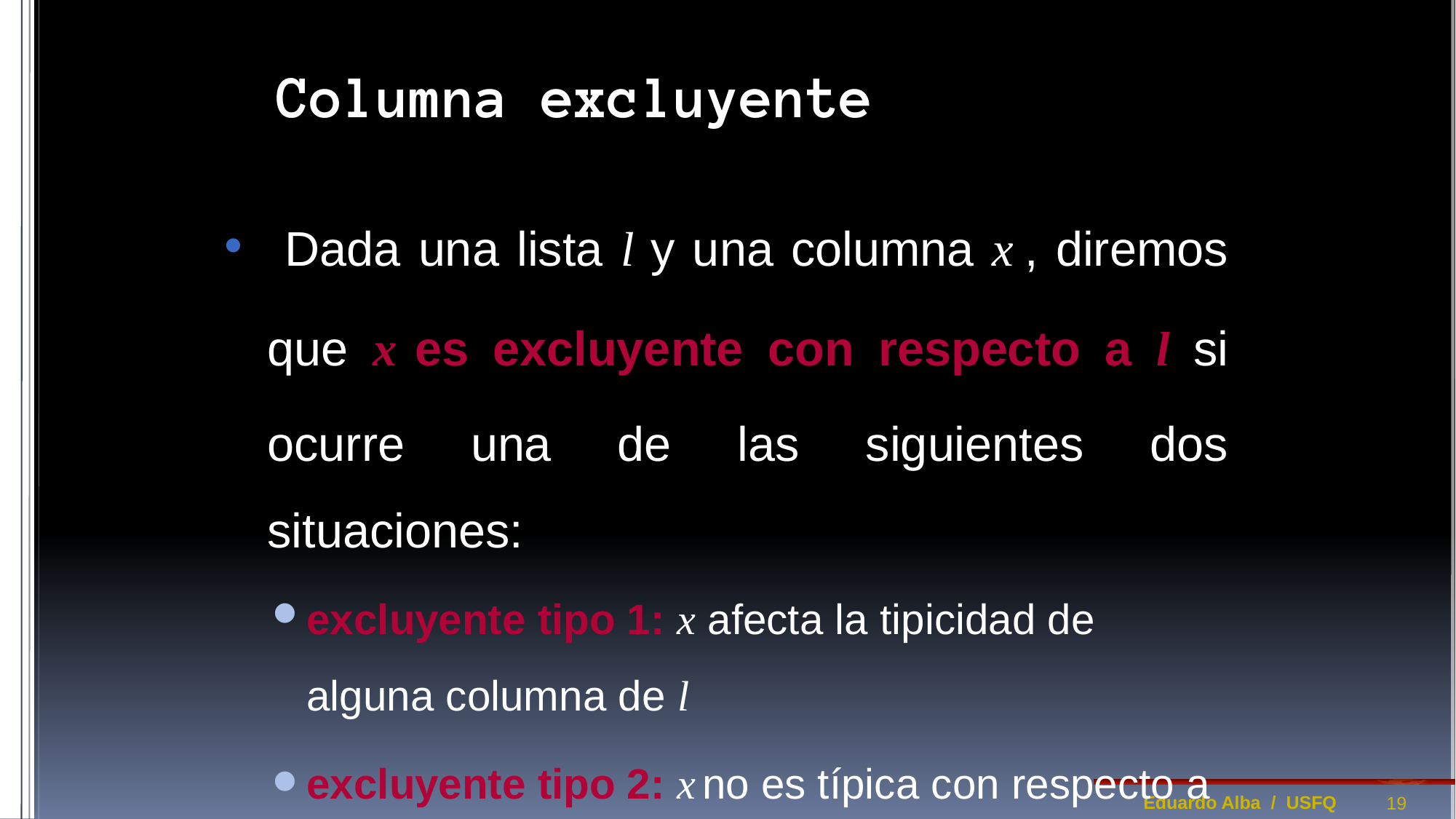

# Columna excluyente
 Dada una lista l y una columna x , diremos que x es excluyente con respecto a l si ocurre una de las siguientes dos situaciones:
excluyente tipo 1: x afecta la tipicidad de alguna columna de l
excluyente tipo 2: x no es típica con respecto a
l+[x]